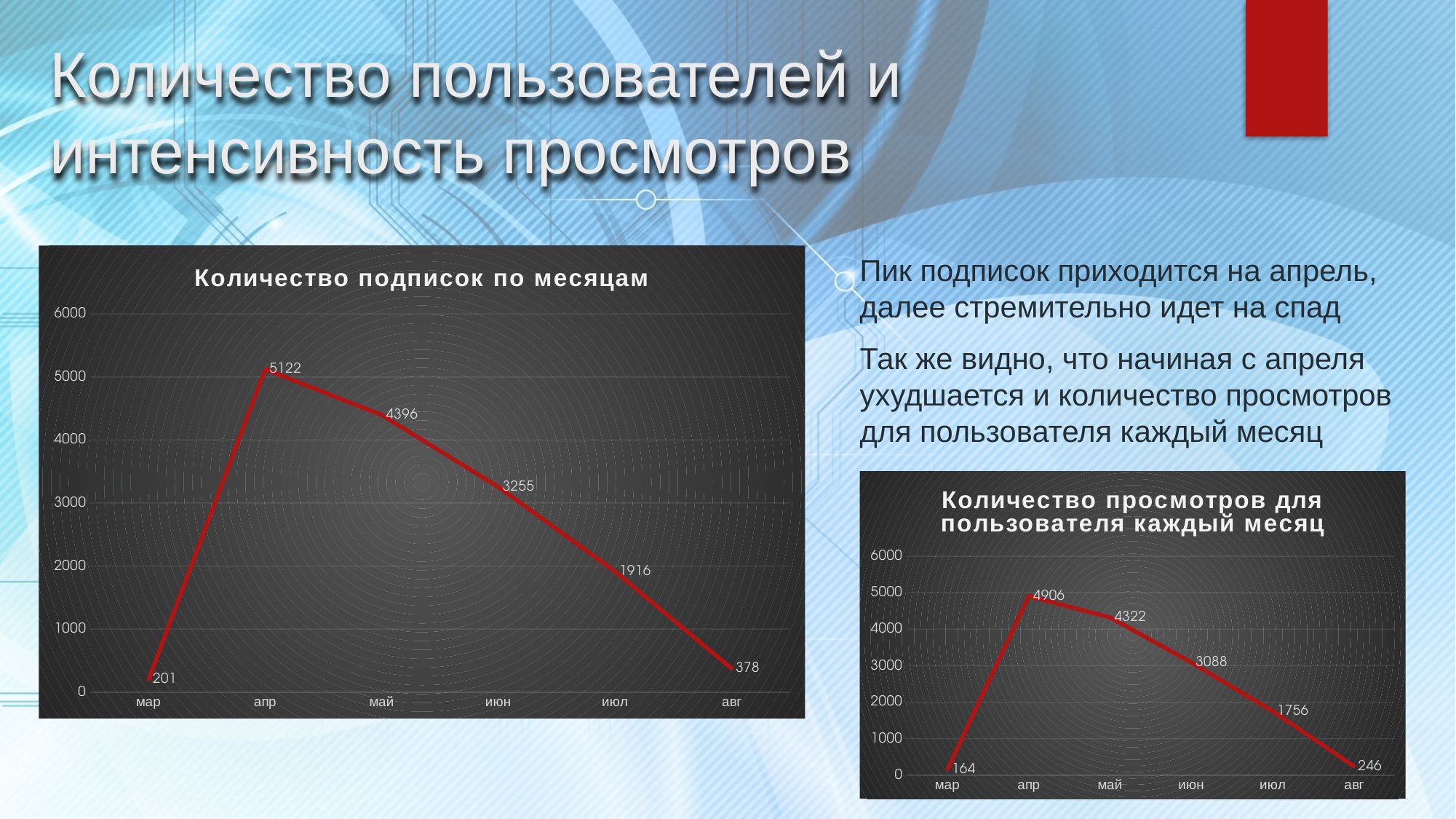

Количество пользователей и интенсивность просмотров

### Chart: Количество подписок по месяцам

| Category |  |
|---|---|
| мар | 201.0 |
| апр | 5122.0 |
| май | 4396.0 |
| июн | 3255.0 |
| июл | 1916.0 |
| авг | 378.0 |
Пик подписок приходится на апрель, далее стремительно идет на спад
Так же видно, что начиная с апреля ухудшается и количество просмотров для пользователя каждый месяц

### Chart: Количество просмотров для пользователя каждый месяц

| Category |  |
|---|---|
| мар | 164.0 |
| апр | 4906.0 |
| май | 4322.0 |
| июн | 3088.0 |
| июл | 1756.0 |
| авг | 246.0 |